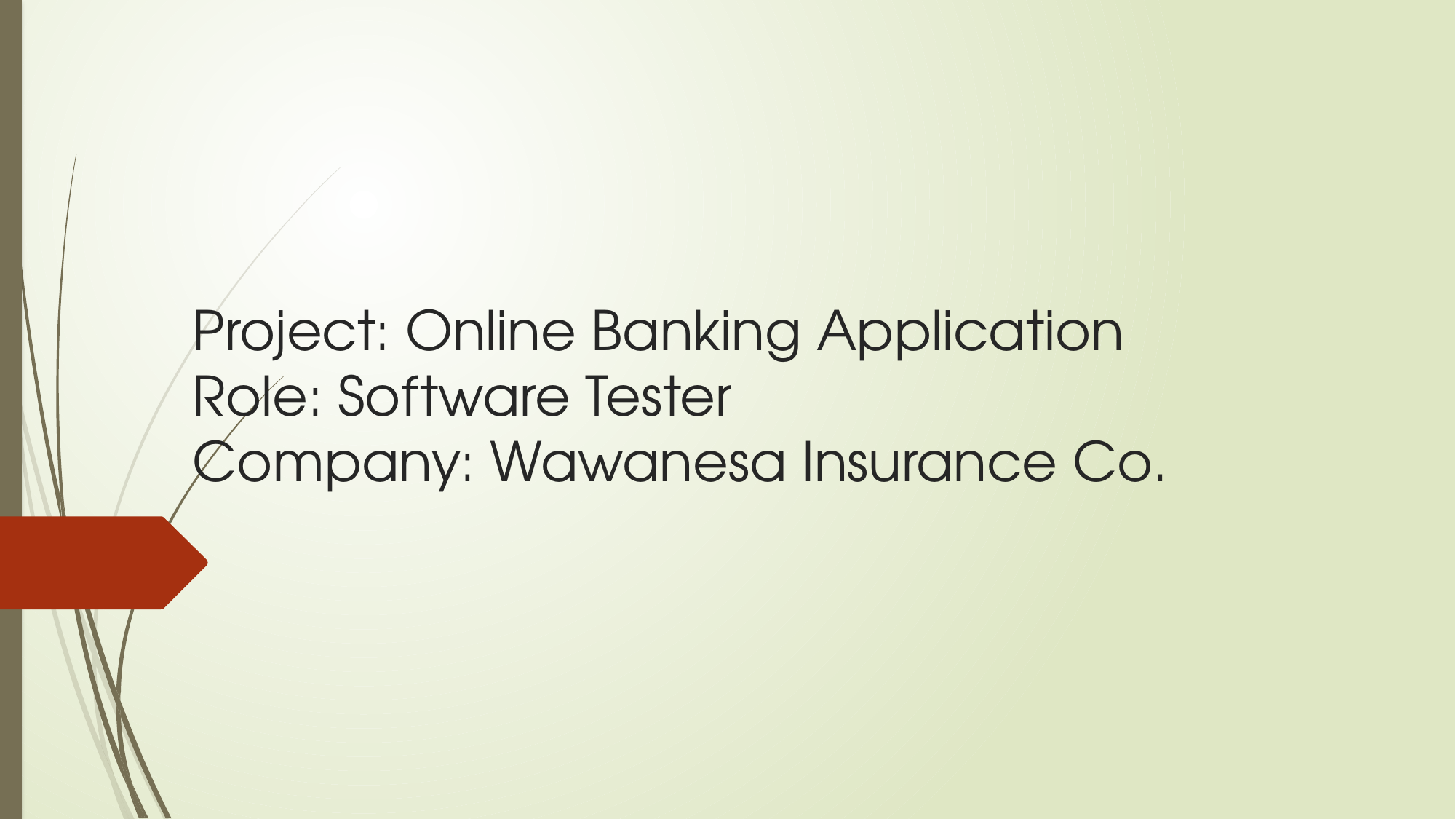

# Project: Online Banking Application Role: Software Tester Company: Wawanesa Insurance Co.